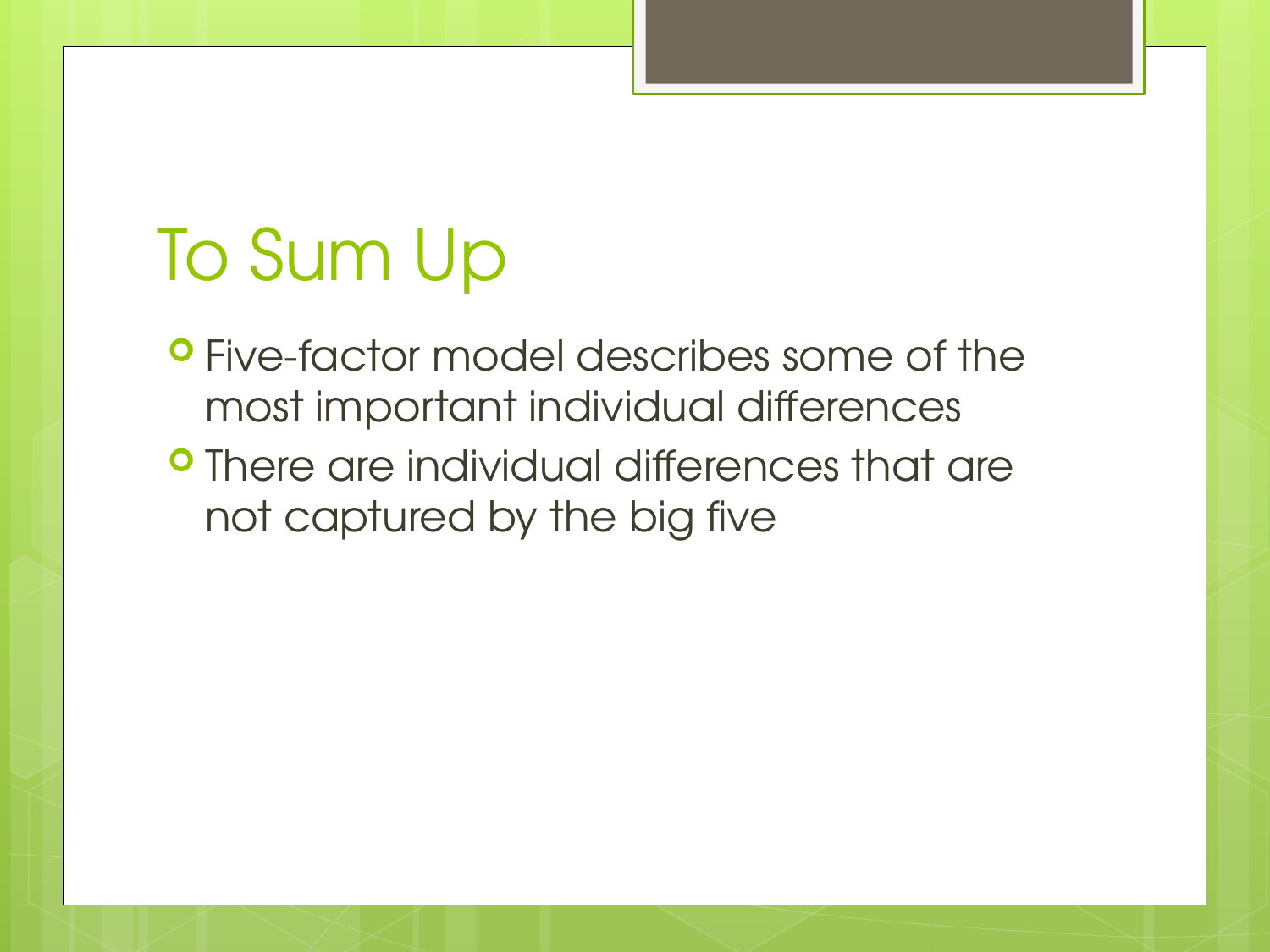

# To Sum Up
Five-factor model describes some of the most important individual differences
There are individual differences that are not captured by the big five